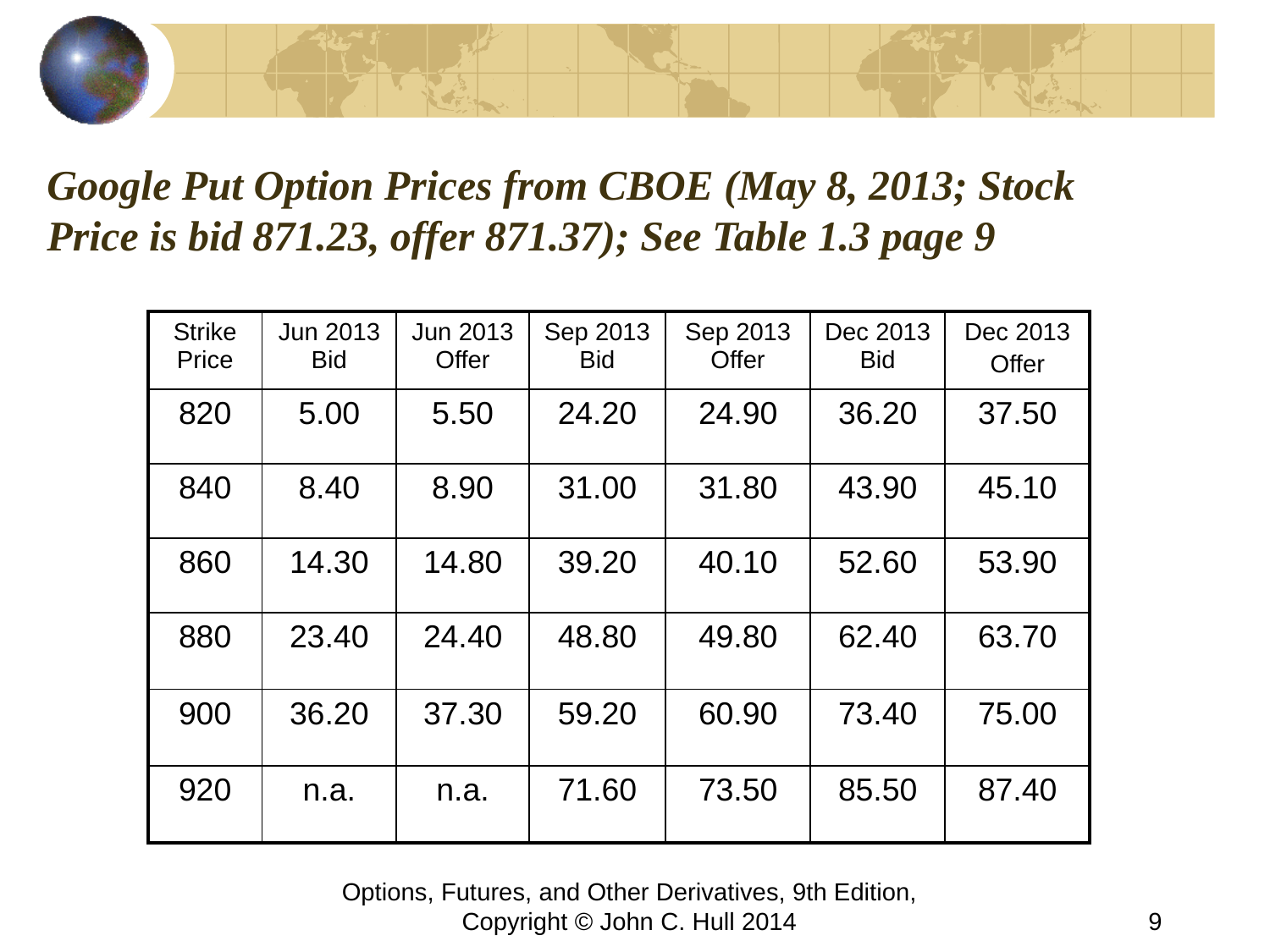

# Google Put Option Prices from CBOE (May 8, 2013; Stock Price is bid 871.23, offer 871.37); See Table 1.3 page 9
| Strike Price | Jun 2013 Bid | Jun 2013 Offer | Sep 2013 Bid | Sep 2013 Offer | Dec 2013 Bid | Dec 2013 Offer |
| --- | --- | --- | --- | --- | --- | --- |
| 820 | 5.00 | 5.50 | 24.20 | 24.90 | 36.20 | 37.50 |
| 840 | 8.40 | 8.90 | 31.00 | 31.80 | 43.90 | 45.10 |
| 860 | 14.30 | 14.80 | 39.20 | 40.10 | 52.60 | 53.90 |
| 880 | 23.40 | 24.40 | 48.80 | 49.80 | 62.40 | 63.70 |
| 900 | 36.20 | 37.30 | 59.20 | 60.90 | 73.40 | 75.00 |
| 920 | n.a. | n.a. | 71.60 | 73.50 | 85.50 | 87.40 |
Options, Futures, and Other Derivatives, 9th Edition, Copyright © John C. Hull 2014
9